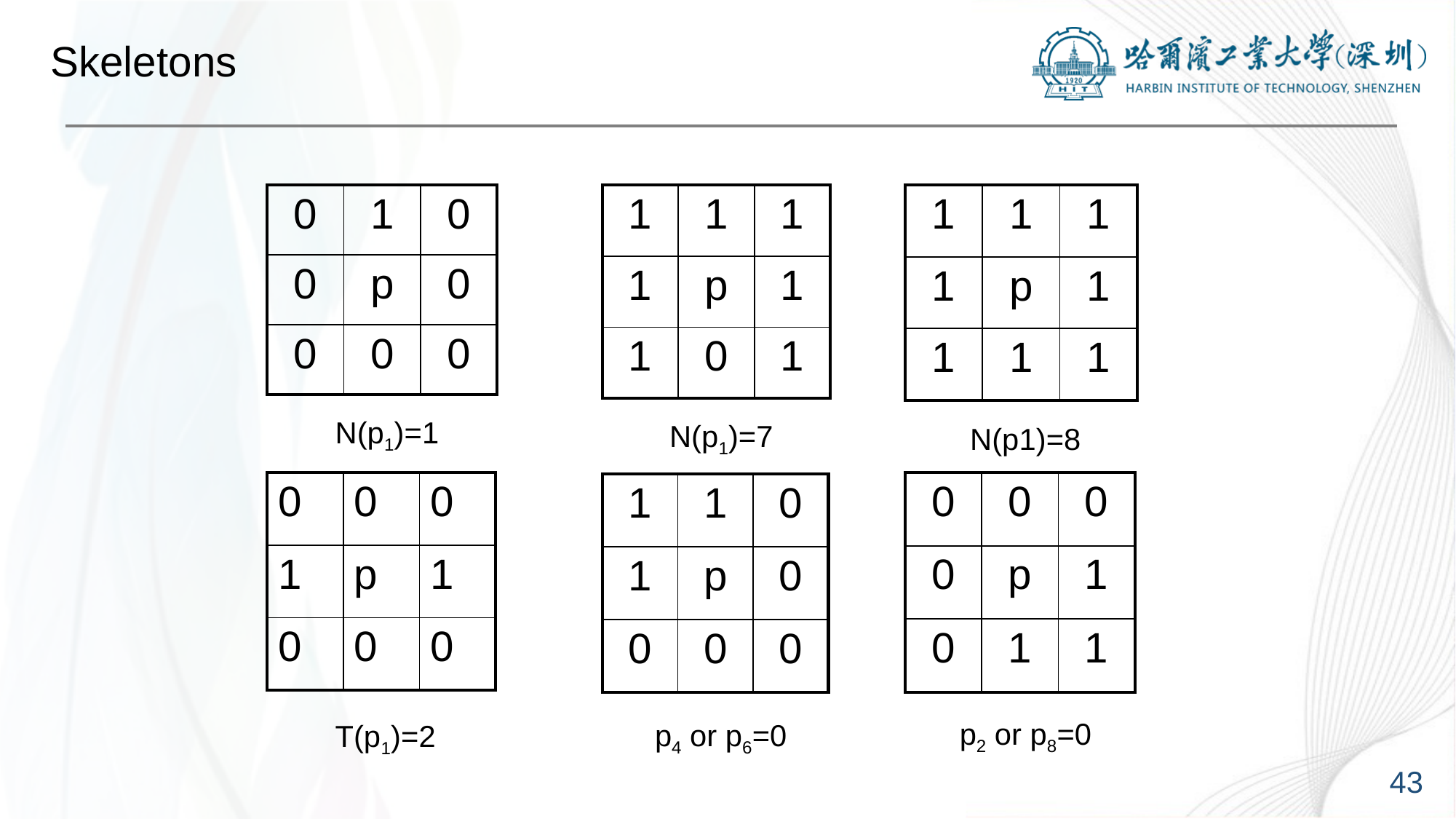

# Skeletons
| 0 | 1 | 0 |
| --- | --- | --- |
| 0 | p | 0 |
| 0 | 0 | 0 |
| 1 | 1 | 1 |
| --- | --- | --- |
| 1 | p | 1 |
| 1 | 0 | 1 |
| 1 | 1 | 1 |
| --- | --- | --- |
| 1 | p | 1 |
| 1 | 1 | 1 |
N(p1)=1
N(p1)=7
N(p1)=8
| 0 | 0 | 0 |
| --- | --- | --- |
| 0 | p | 1 |
| 0 | 1 | 1 |
| 0 | 0 | 0 |
| --- | --- | --- |
| 1 | p | 1 |
| 0 | 0 | 0 |
| 1 | 1 | 0 |
| --- | --- | --- |
| 1 | p | 0 |
| 0 | 0 | 0 |
p2 or p8=0
p4 or p6=0
T(p1)=2
43